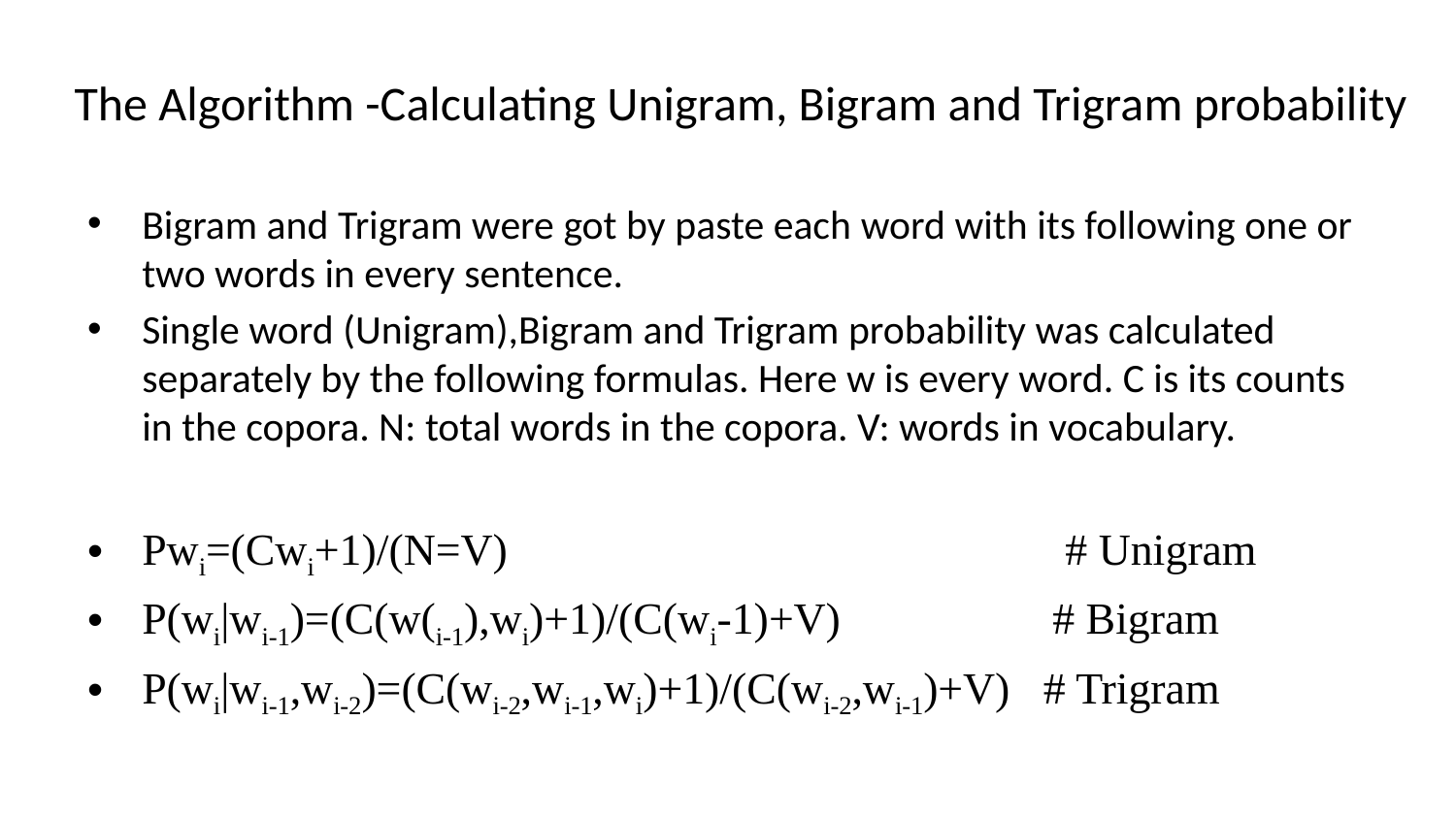

# The Algorithm -Calculating Unigram, Bigram and Trigram probability
Bigram and Trigram were got by paste each word with its following one or two words in every sentence.
Single word (Unigram),Bigram and Trigram probability was calculated separately by the following formulas. Here w is every word. C is its counts in the copora. N: total words in the copora. V: words in vocabulary.

Pwi=(Cwi+1)/(N=V)                                                  # Unigram
P(wi|wi-1)=(C(w(i-1),wi)+1)/(C(wi-1)+V)                   # Bigram
P(wi|wi-1,wi-2)=(C(wi-2,wi-1,wi)+1)/(C(wi-2,wi-1)+V)   # Trigram